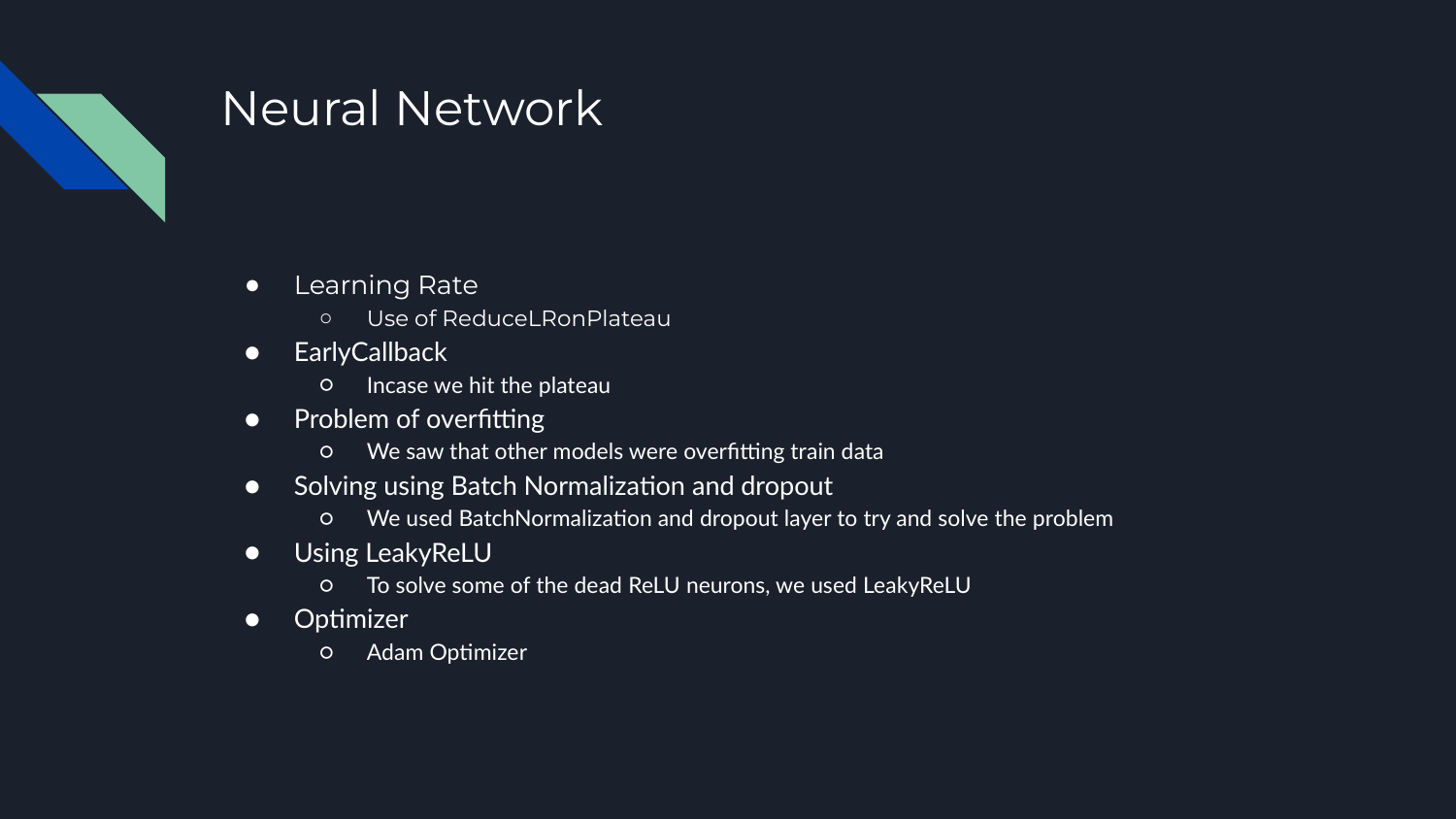

# Neural Network
Learning Rate
Use of ReduceLRonPlateau
EarlyCallback
Incase we hit the plateau
Problem of overfitting
We saw that other models were overfitting train data
Solving using Batch Normalization and dropout
We used BatchNormalization and dropout layer to try and solve the problem
Using LeakyReLU
To solve some of the dead ReLU neurons, we used LeakyReLU
Optimizer
Adam Optimizer